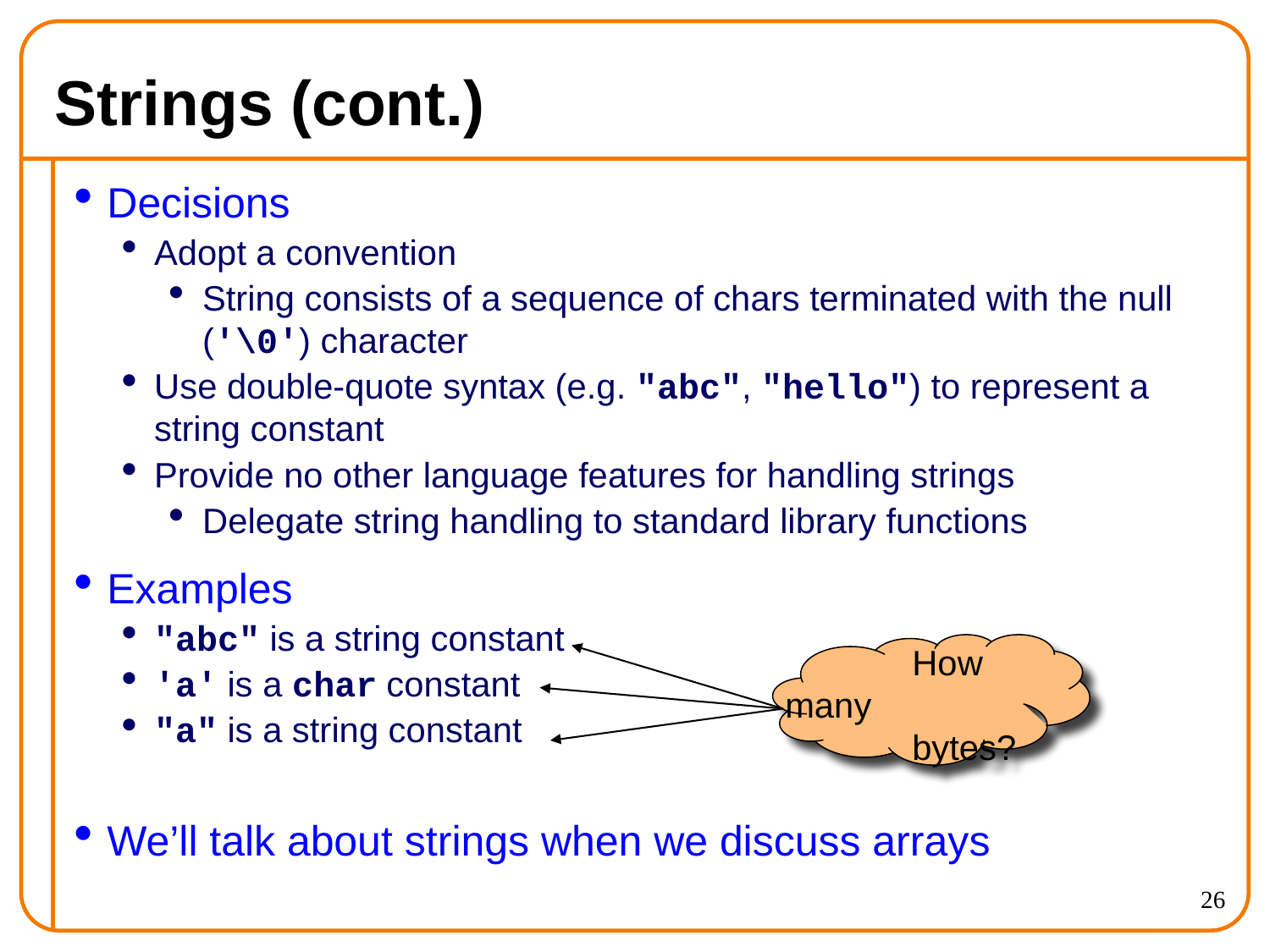

Strings (cont.)
Decisions
Adopt a convention
String consists of a sequence of chars terminated with the null ('\0') character
Use double-quote syntax (e.g. "abc", "hello") to represent a string constant
Provide no other language features for handling strings
Delegate string handling to standard library functions
Examples
"abc" is a string constant
'a' is a char constant
"a" is a string constant

We’ll talk about strings when we discuss arrays
	How many
	bytes?

26